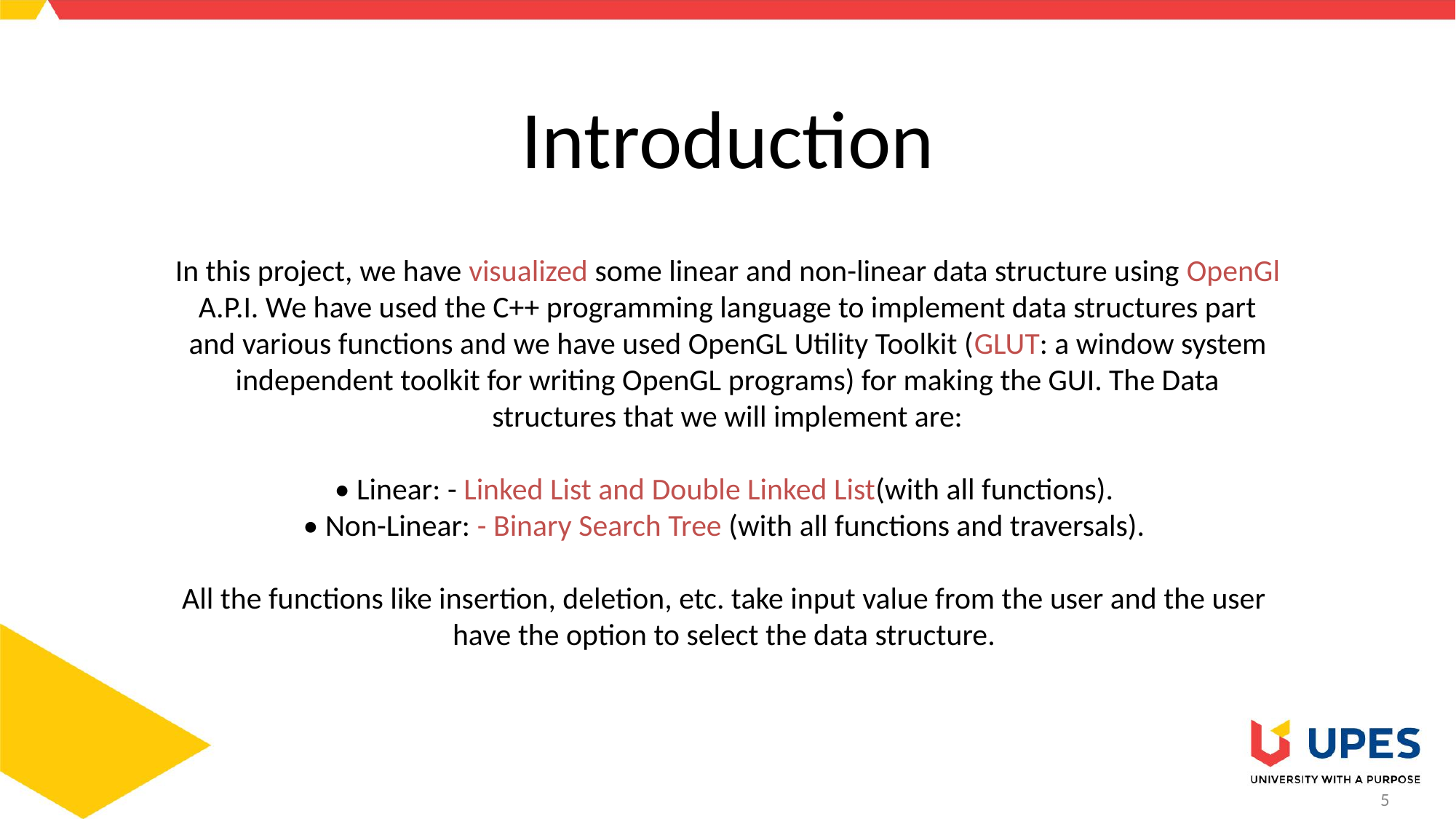

# Introduction
In this project, we have visualized some linear and non-linear data structure using OpenGl A.P.I. We have used the C++ programming language to implement data structures part and various functions and we have used OpenGL Utility Toolkit (GLUT: a window system independent toolkit for writing OpenGL programs) for making the GUI. The Data structures that we will implement are:

• Linear: - Linked List and Double Linked List(with all functions).
• Non-Linear: - Binary Search Tree (with all functions and traversals).

All the functions like insertion, deletion, etc. take input value from the user and the user  have the option to select the data structure.